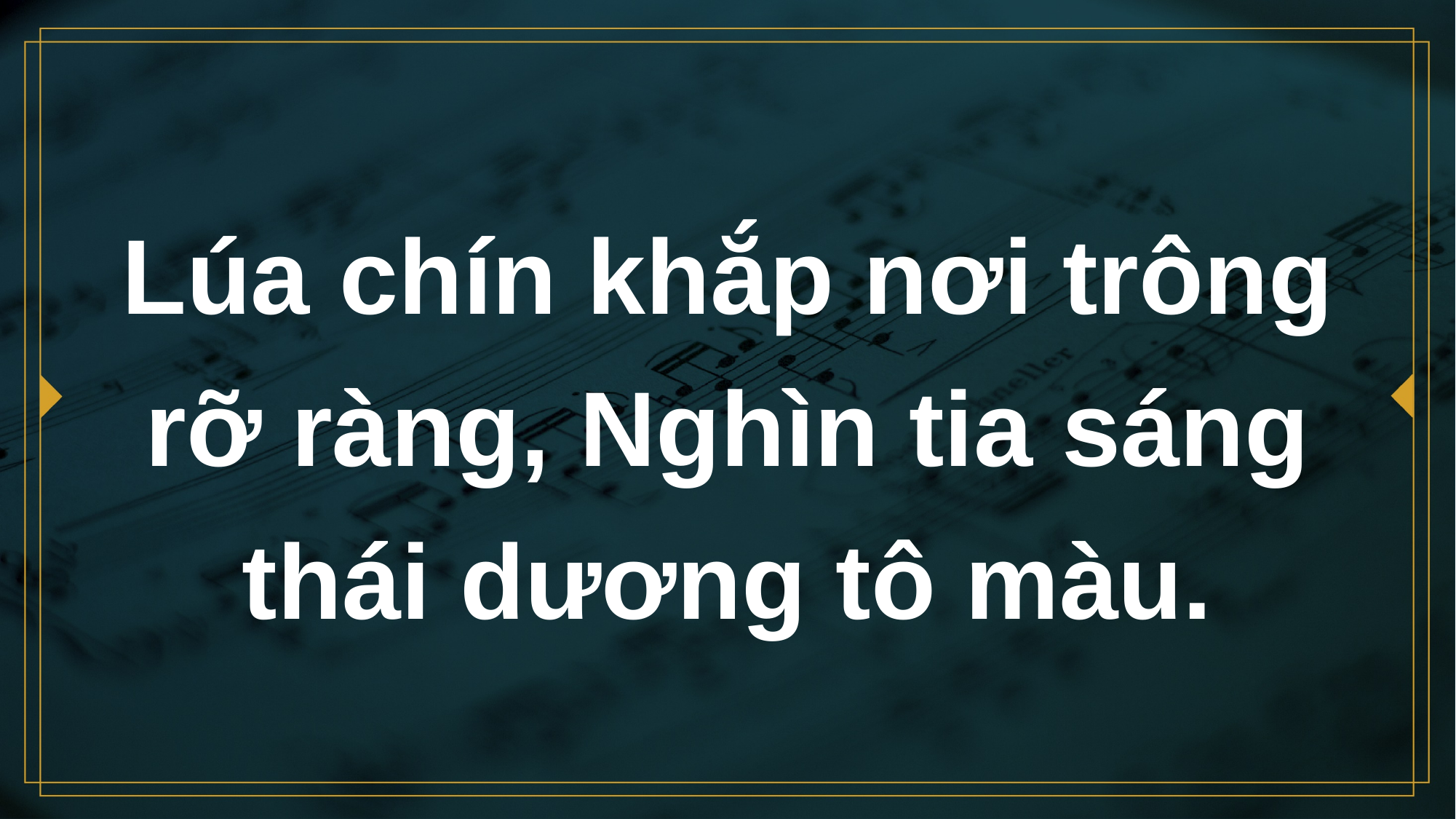

# Lúa chín khắp nơi trông rỡ ràng, Nghìn tia sáng thái dương tô màu.